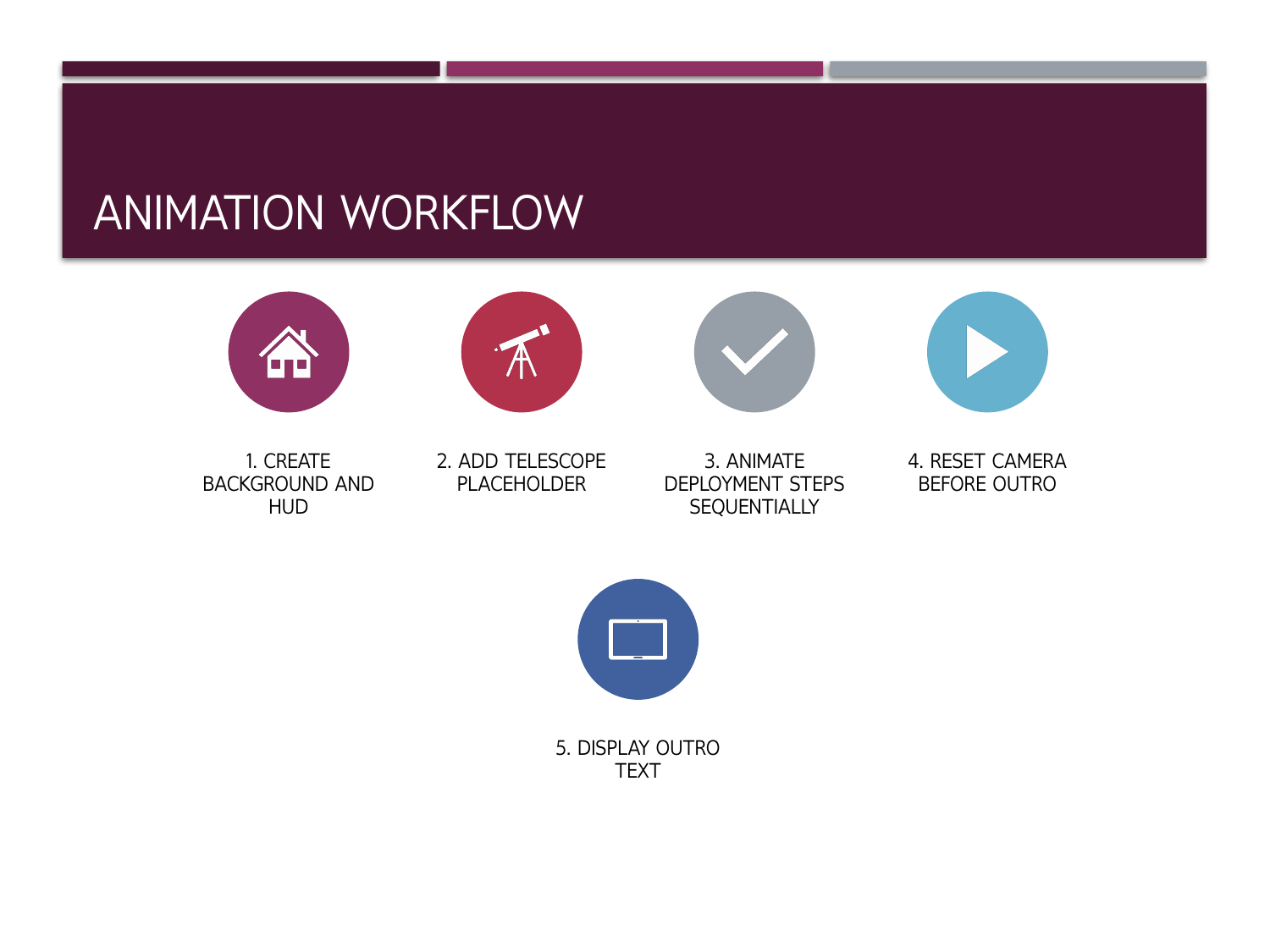

# Animation Workflow
1. Create background and HUD
2. Add telescope placeholder
3. Animate deployment steps sequentially
4. Reset camera before outro
5. Display outro text